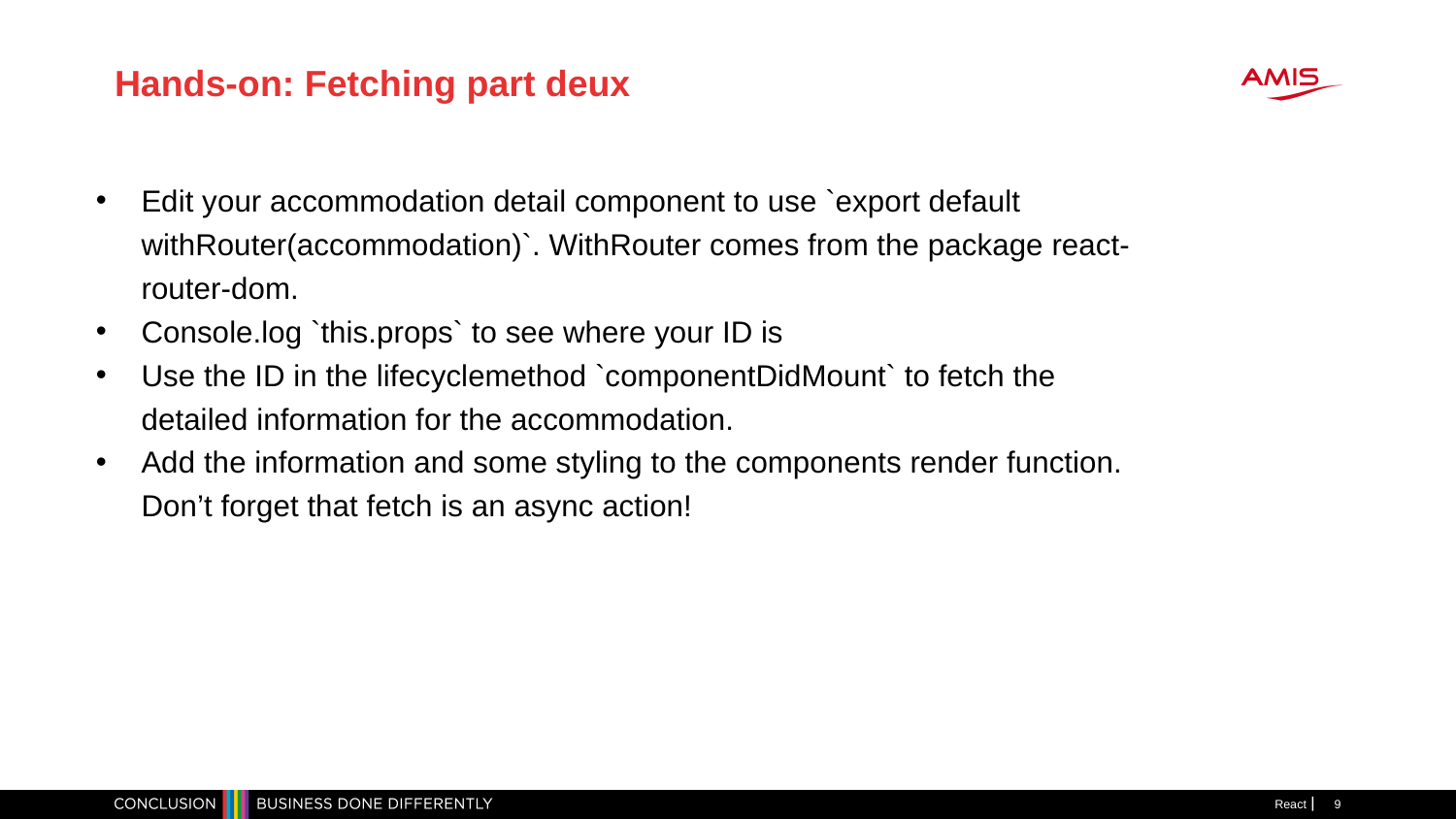

Hands-on: Fetching part deux

Edit your accommodation detail component to use `export default withRouter(accommodation)`. WithRouter comes from the package react-router-dom.
Console.log `this.props` to see where your ID is
Use the ID in the lifecyclemethod `componentDidMount` to fetch the detailed information for the accommodation.
Add the information and some styling to the components render function. Don’t forget that fetch is an async action!
React
9